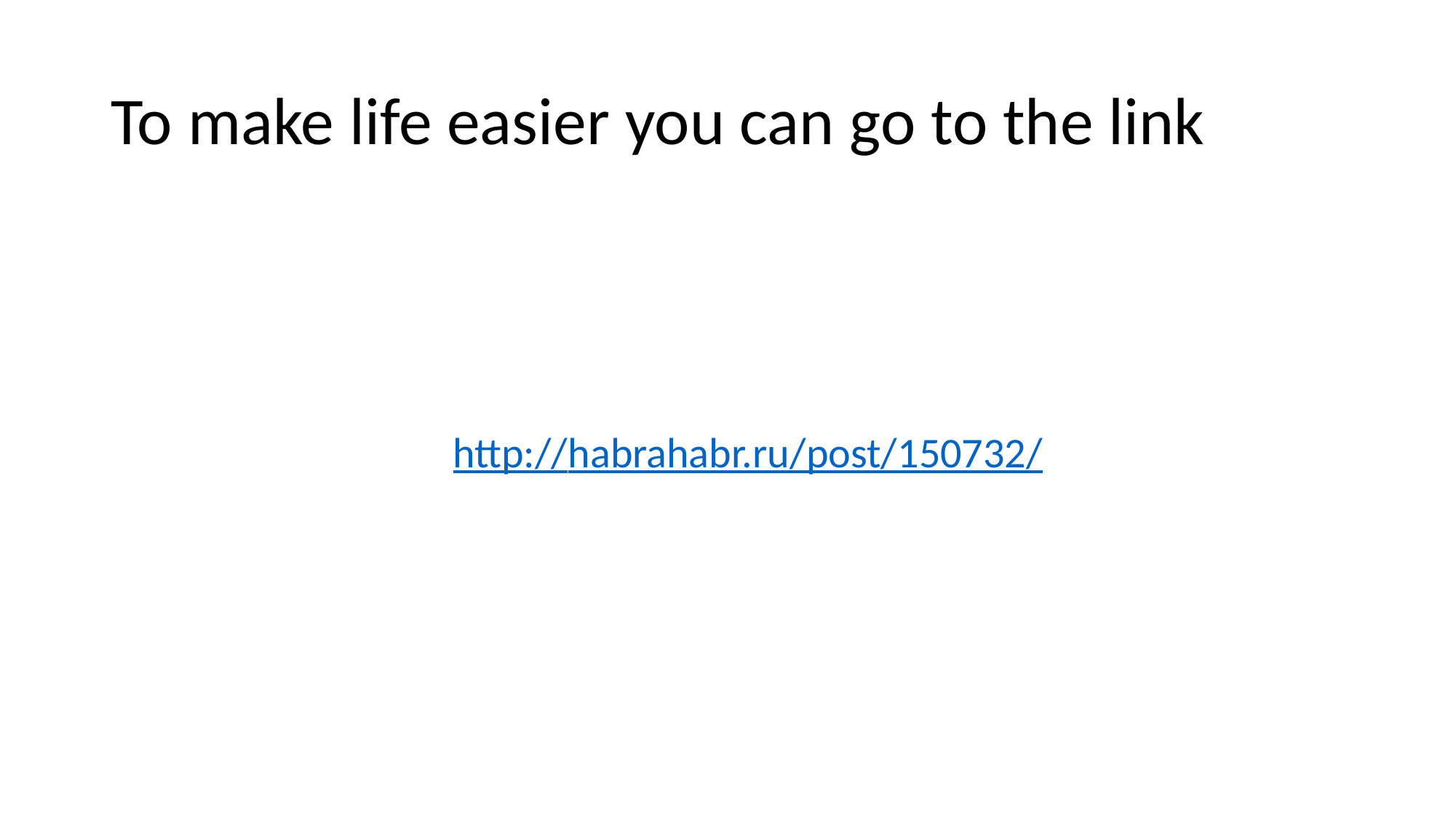

# To make life easier you can go to the link
http://habrahabr.ru/post/150732/